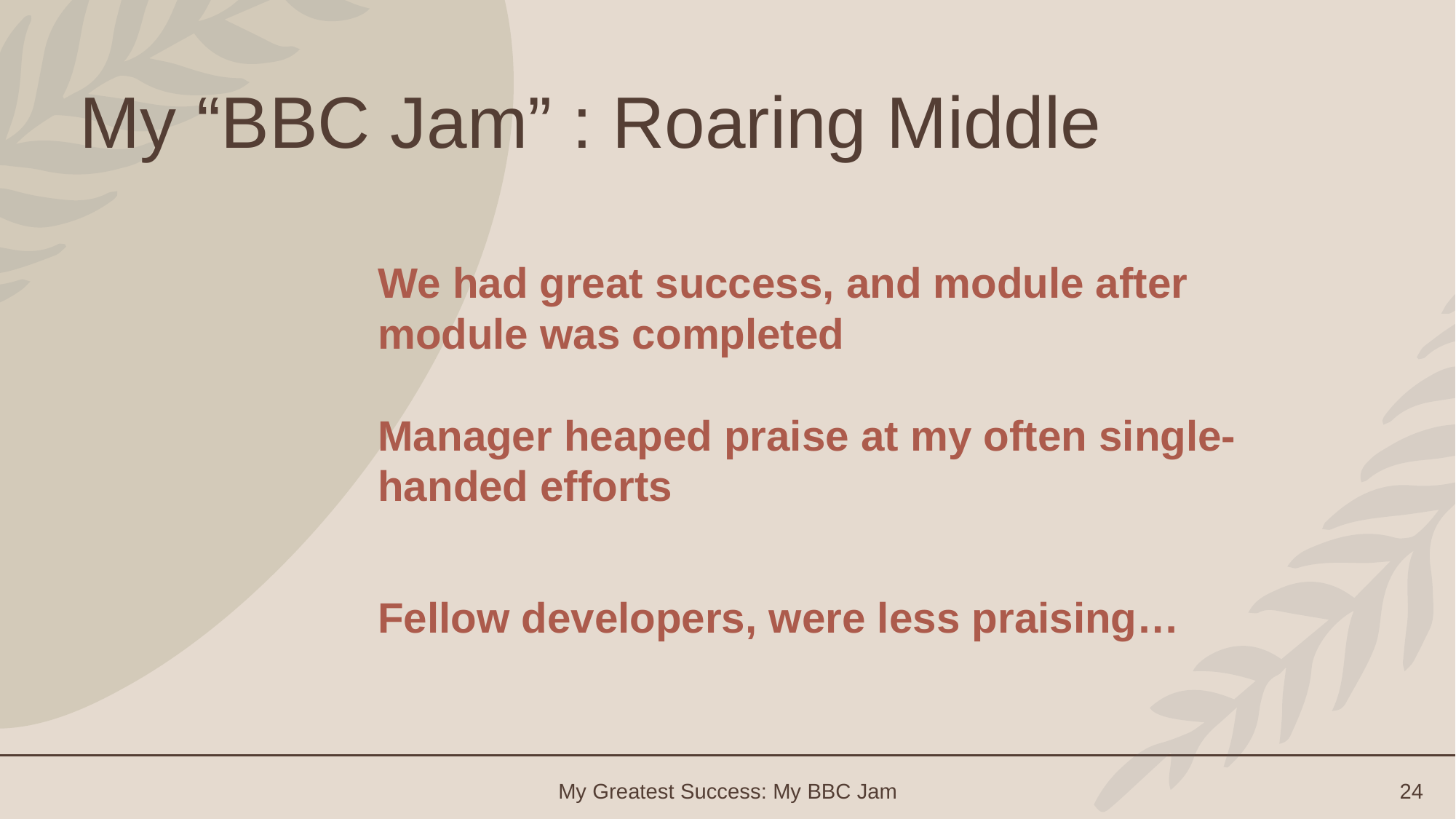

# My “BBC Jam” : Roaring Middle

We had great success, and module after module was completed
Manager heaped praise at my often single-handed efforts

Fellow developers, were less praising…

My Greatest Success: My BBC Jam
24